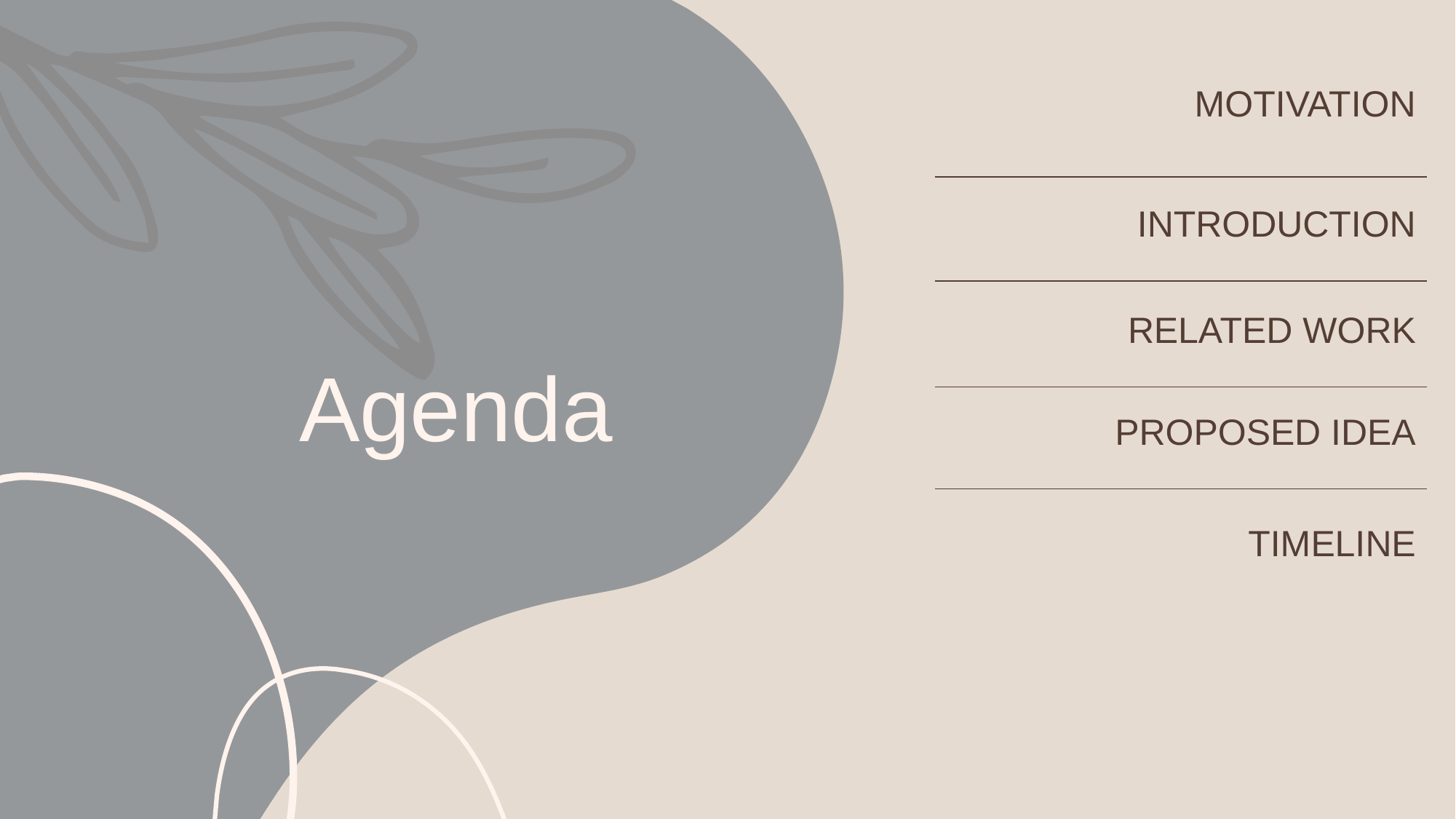

| MOTIVATION |
| --- |
| INTRODUCTION |
| RELATED WORK |
| PROPOSED IDEA |
| TIMELINE |
# Agenda